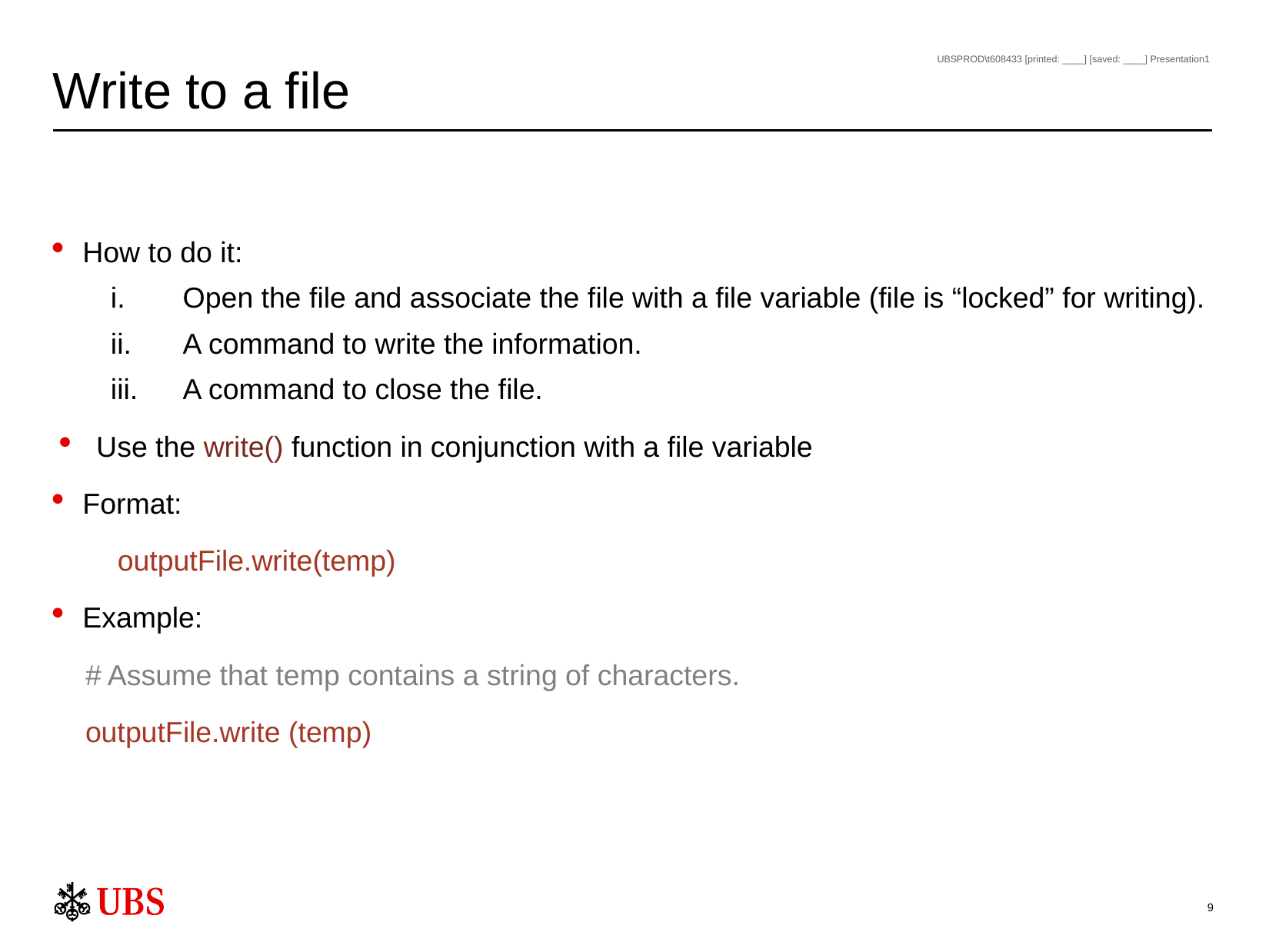

# Write to a file
How to do it:
Open the file and associate the file with a file variable (file is “locked” for writing).
A command to write the information.
A command to close the file.
Use the write() function in conjunction with a file variable
Format:
        outputFile.write(temp)
Example:
    # Assume that temp contains a string of characters.
    outputFile.write (temp)